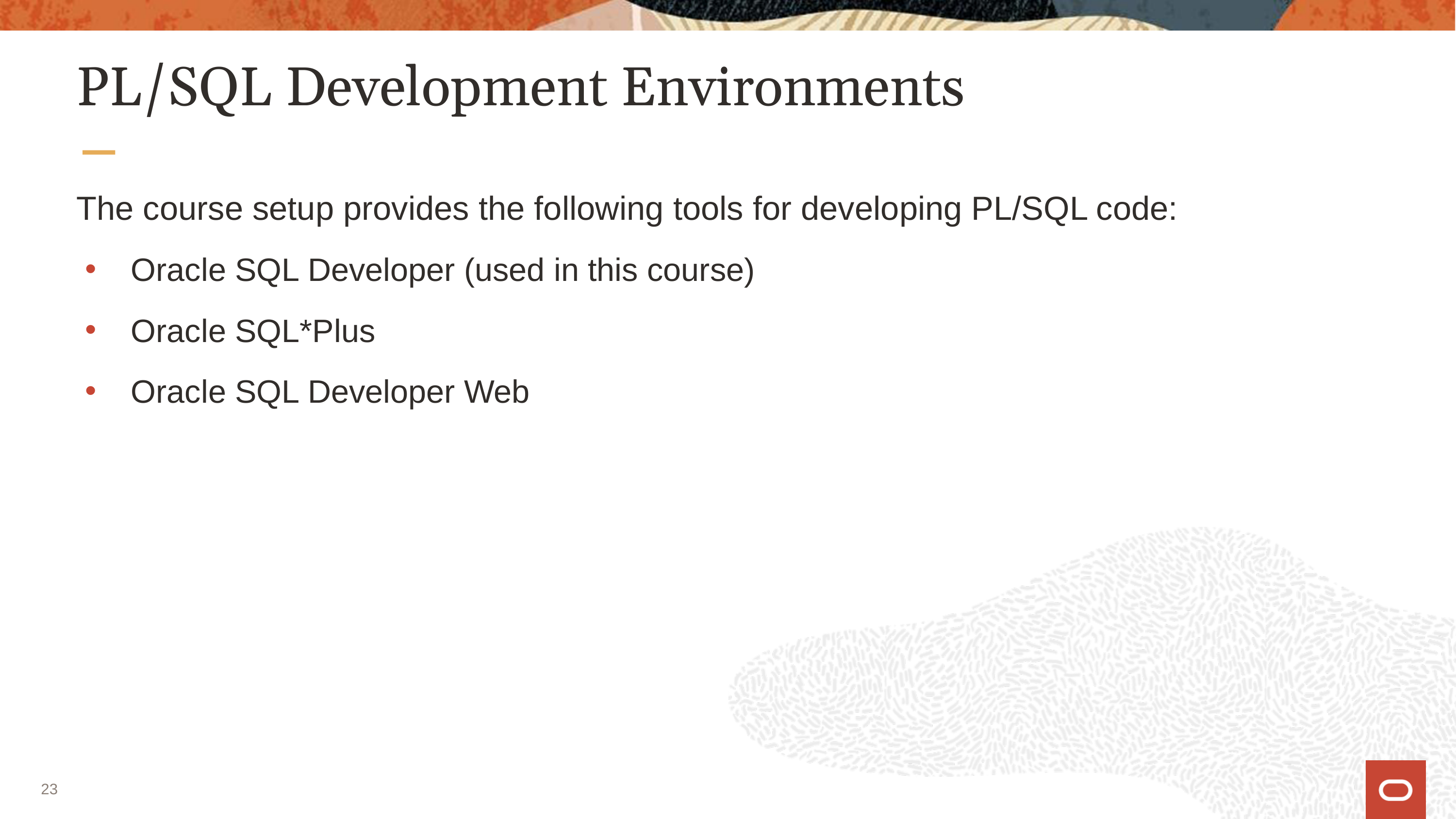

# PL/SQL Development Environments
The course setup provides the following tools for developing PL/SQL code:
Oracle SQL Developer (used in this course)
Oracle SQL*Plus
Oracle SQL Developer Web